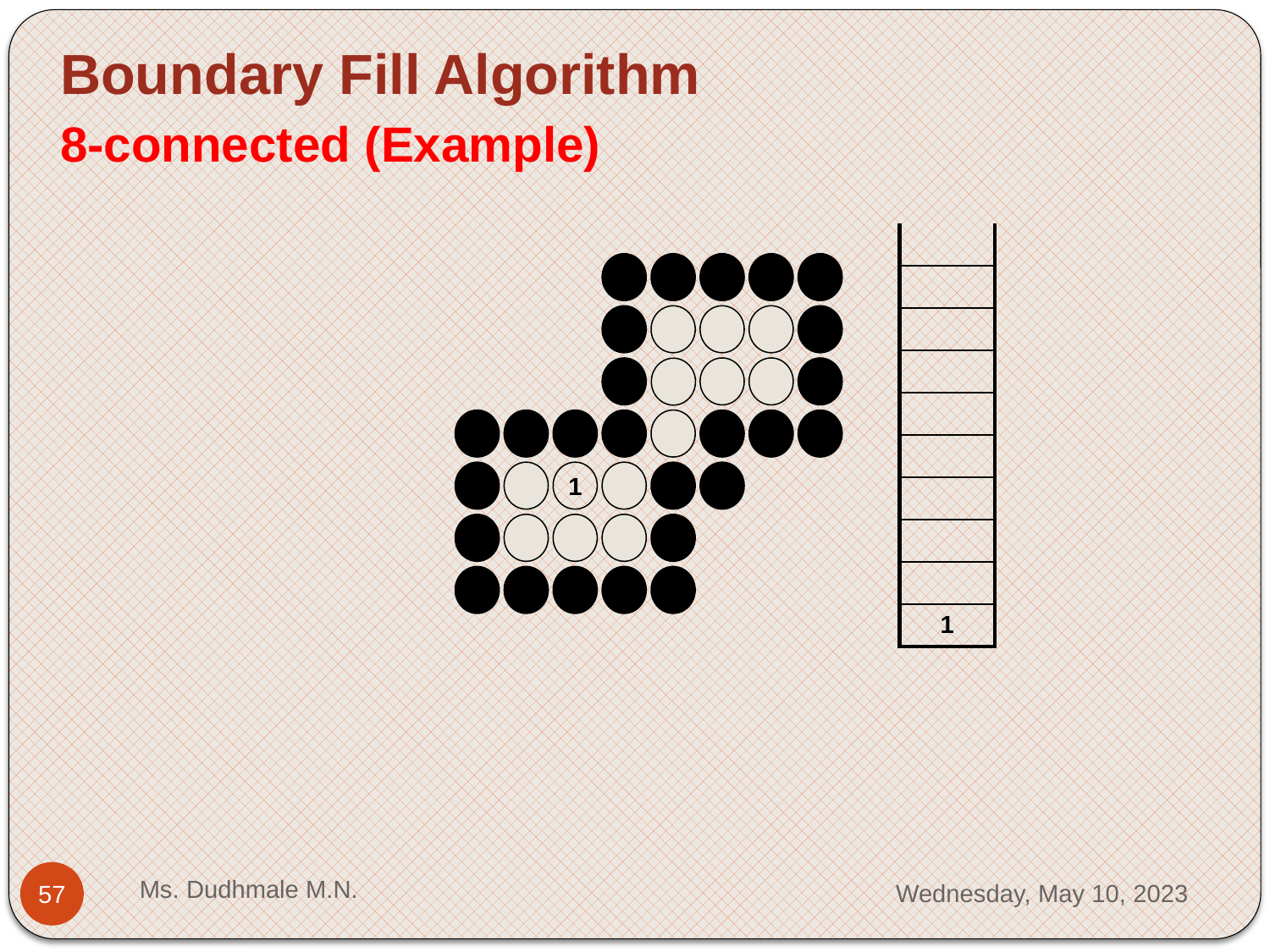

Boundary Fill Algorithm
8-connected (Example)
|  |
| --- |
|  |
|  |
|  |
|  |
|  |
|  |
|  |
|  |
| 1 |

1

Ms. Dudhmale M.N.
Wednesday, May 10, 2023
57